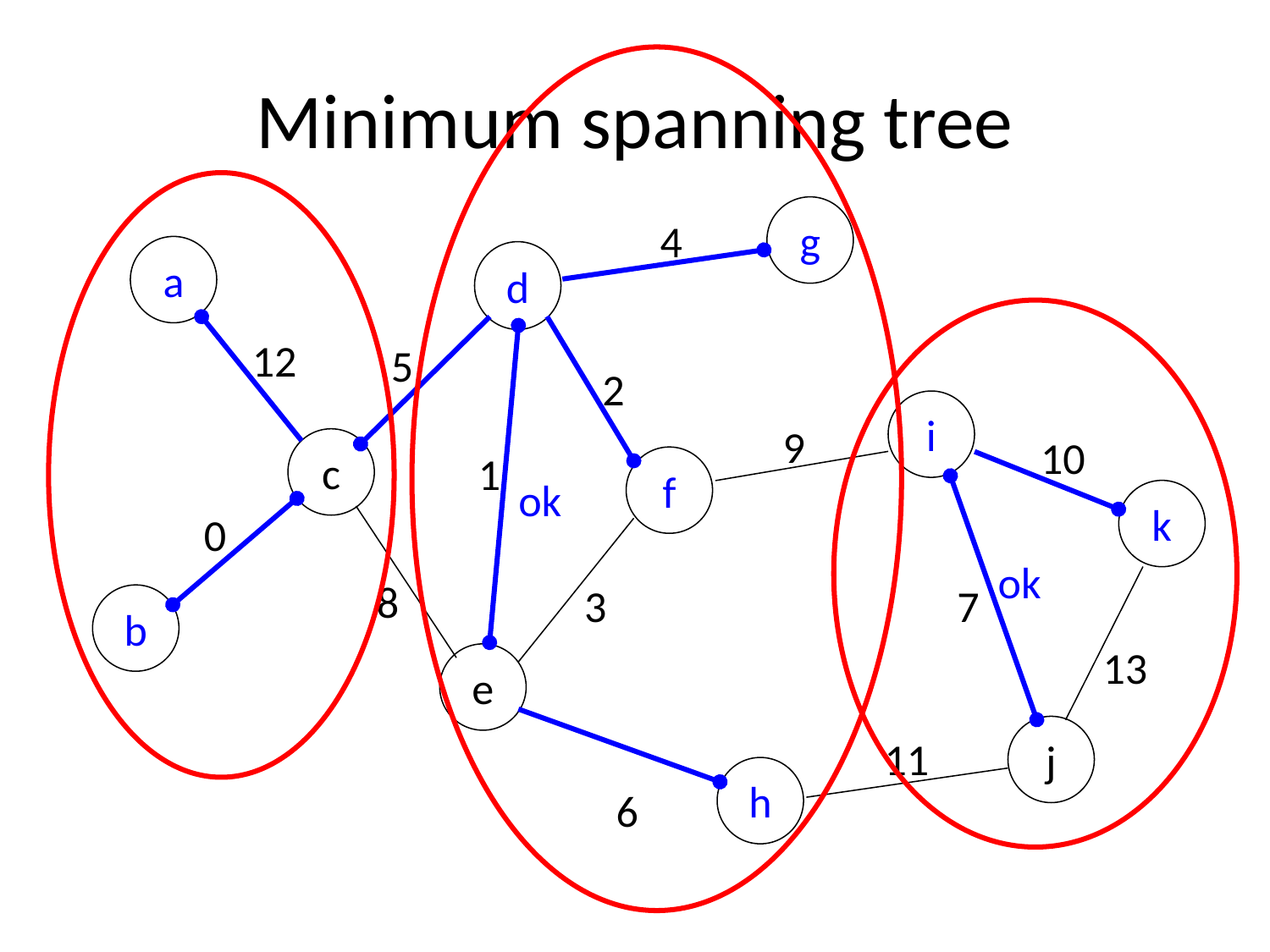

# Minimum spanning tree

g
4
a
d

12
5
2
i
9
10
c
1
f

ok

k

0

ok

8
3
7
b
13
e

j
11
h

6